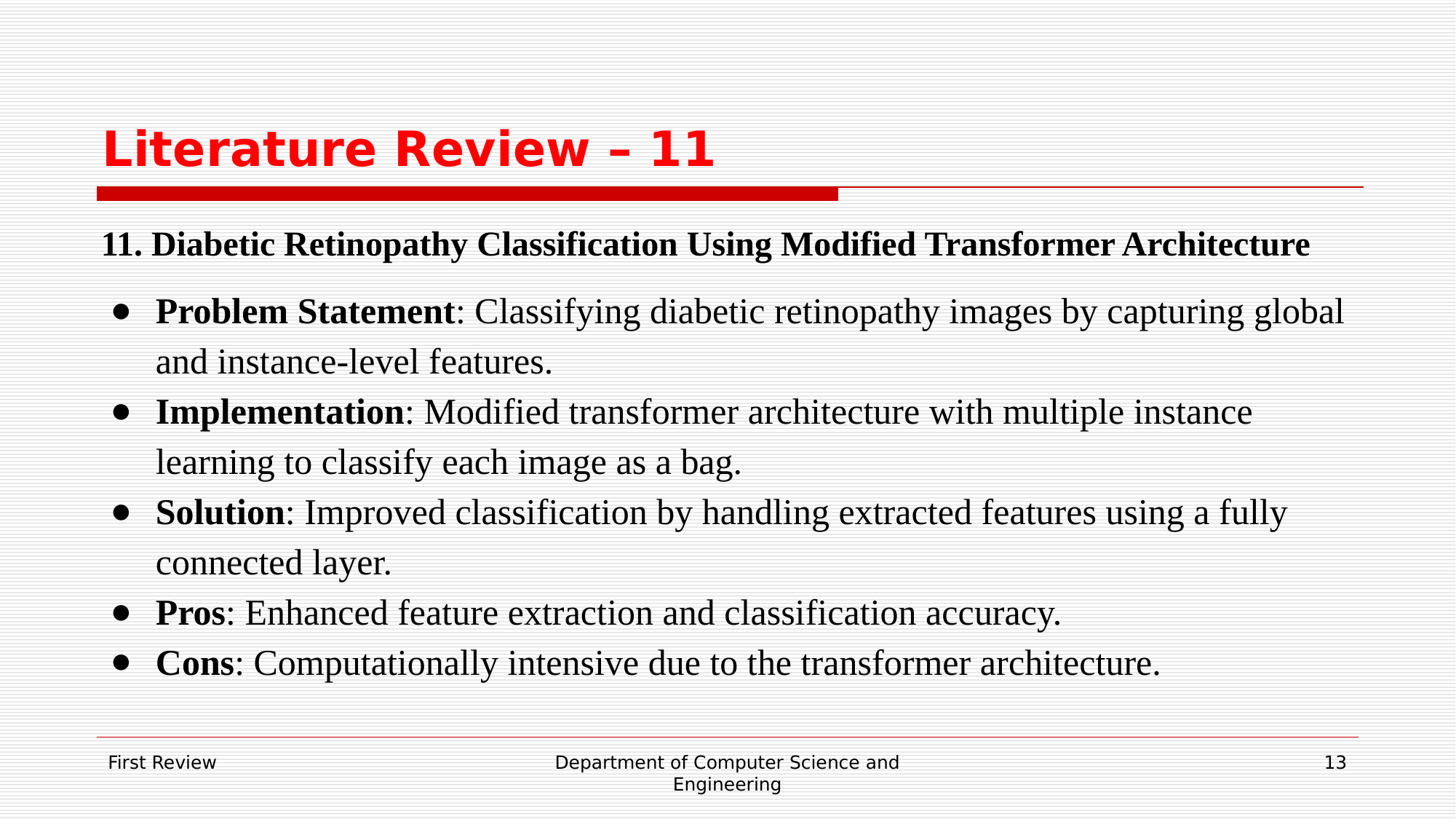

# Literature Review – 11
11. Diabetic Retinopathy Classification Using Modified Transformer Architecture
Problem Statement: Classifying diabetic retinopathy images by capturing global and instance-level features.
Implementation: Modified transformer architecture with multiple instance learning to classify each image as a bag.
Solution: Improved classification by handling extracted features using a fully connected layer.
Pros: Enhanced feature extraction and classification accuracy.
Cons: Computationally intensive due to the transformer architecture.
First Review
Department of Computer Science and Engineering
13